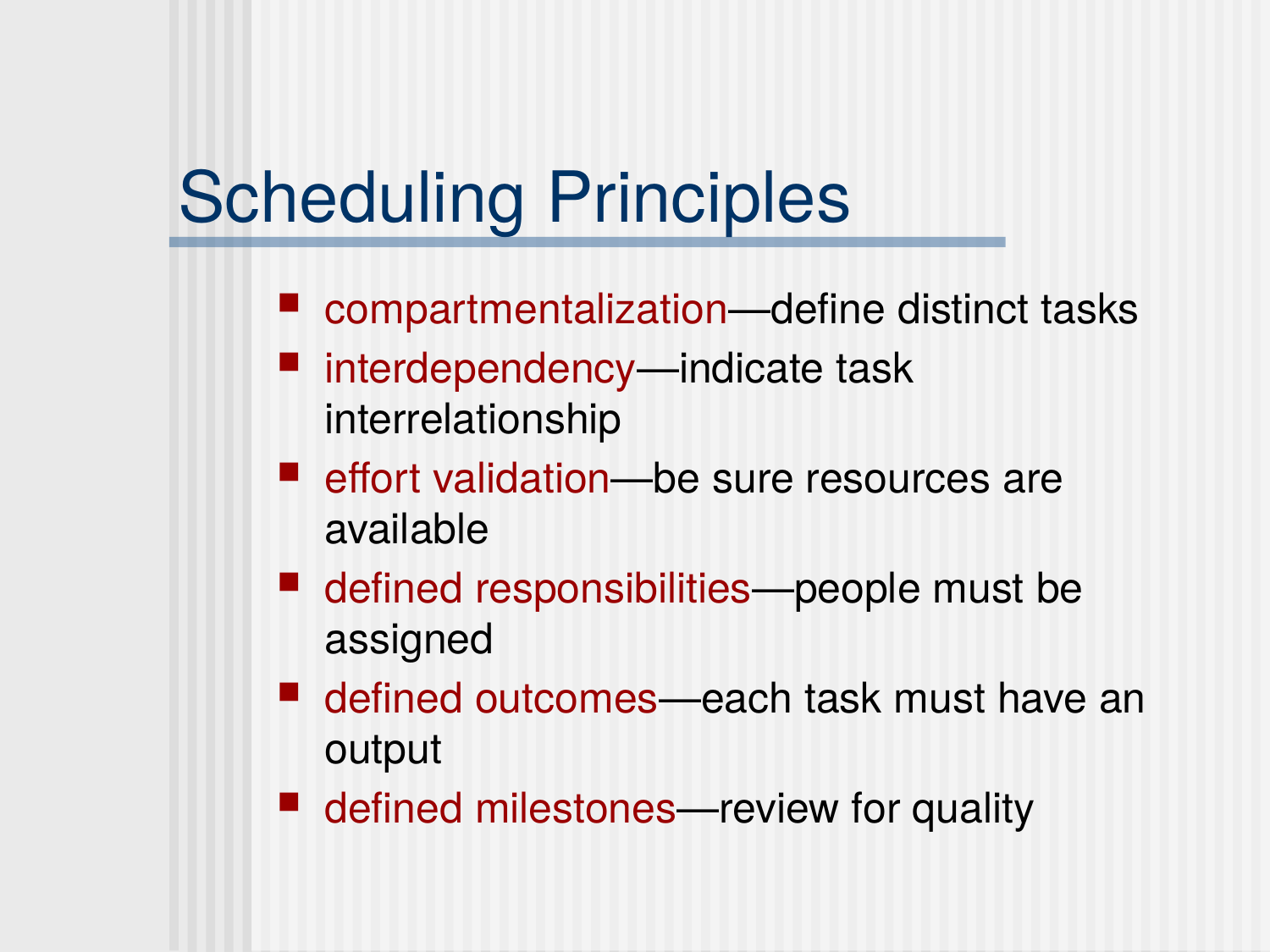

# Scheduling Principles
compartmentalization—define distinct tasks
interdependency—indicate task interrelationship
effort validation—be sure resources are available
defined responsibilities—people must be assigned
defined outcomes—each task must have an output
defined milestones—review for quality
3